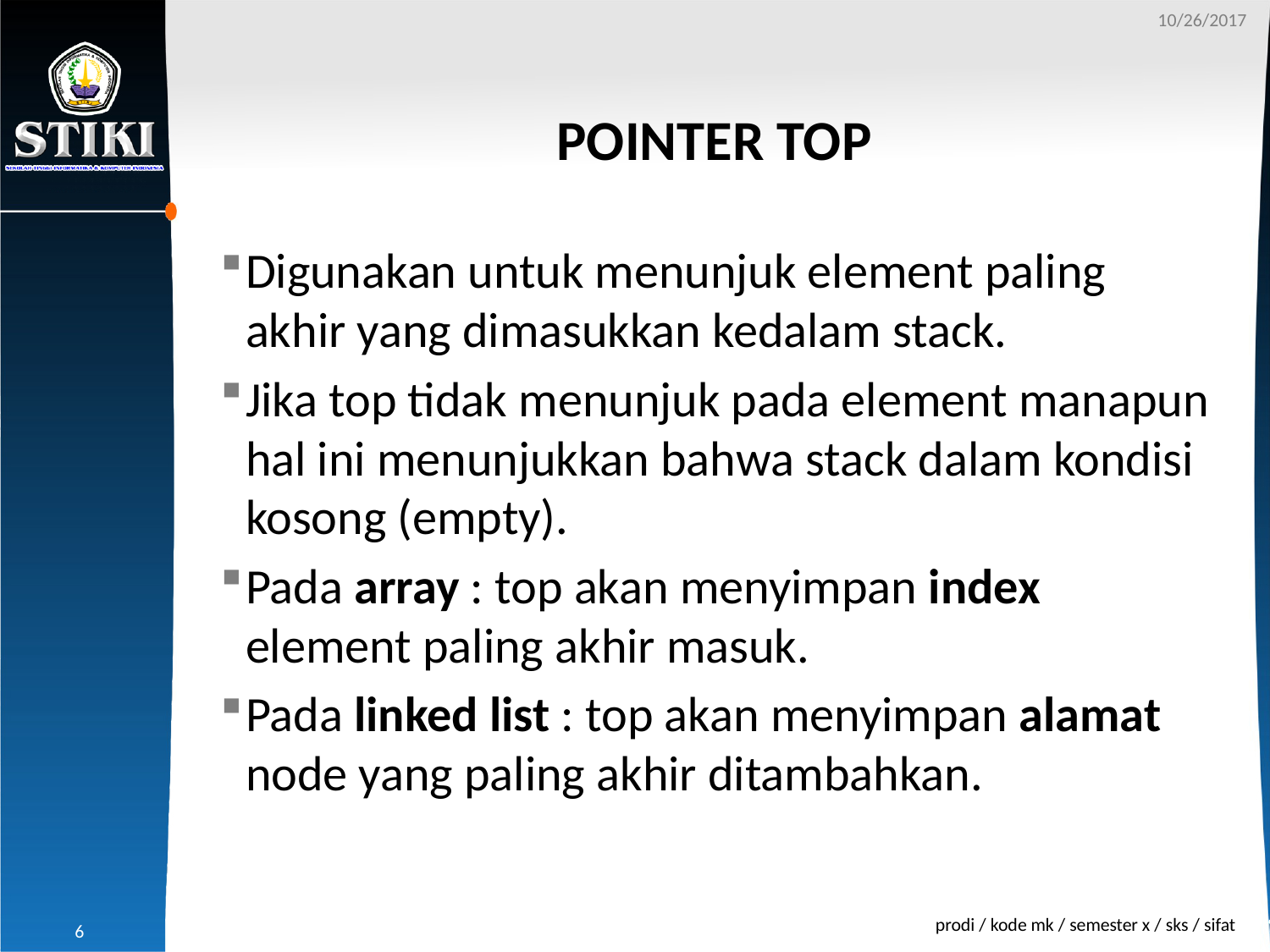

10/26/2017
# POINTER TOP
Digunakan untuk menunjuk element paling akhir yang dimasukkan kedalam stack.
Jika top tidak menunjuk pada element manapun hal ini menunjukkan bahwa stack dalam kondisi kosong (empty).
Pada array : top akan menyimpan index element paling akhir masuk.
Pada linked list : top akan menyimpan alamat node yang paling akhir ditambahkan.

6
prodi / kode mk / semester x / sks / sifat